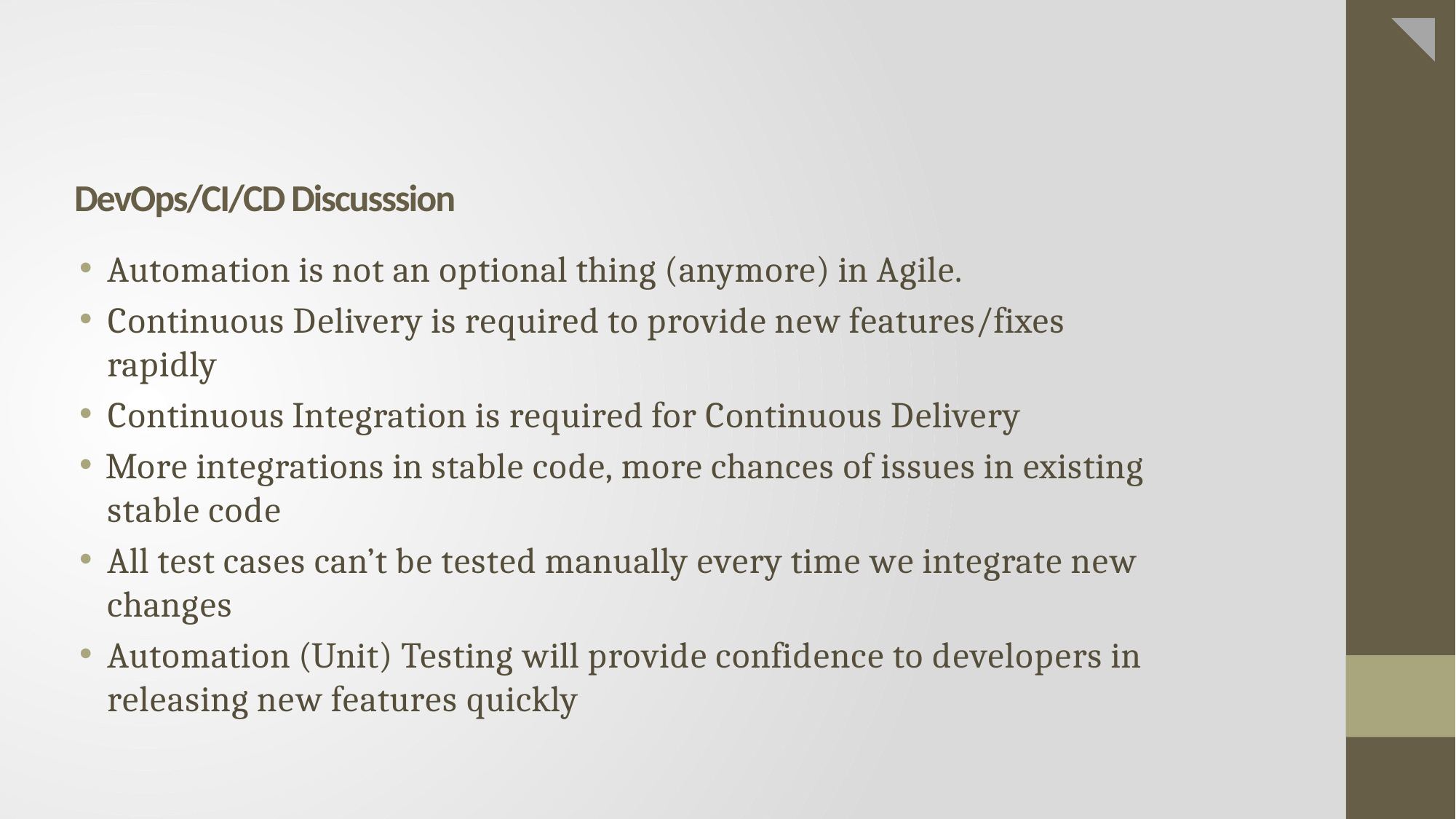

# DevOps/CI/CD Discusssion
Automation is not an optional thing (anymore) in Agile.
Continuous Delivery is required to provide new features/fixes rapidly
Continuous Integration is required for Continuous Delivery
More integrations in stable code, more chances of issues in existing stable code
All test cases can’t be tested manually every time we integrate new changes
Automation (Unit) Testing will provide confidence to developers in releasing new features quickly